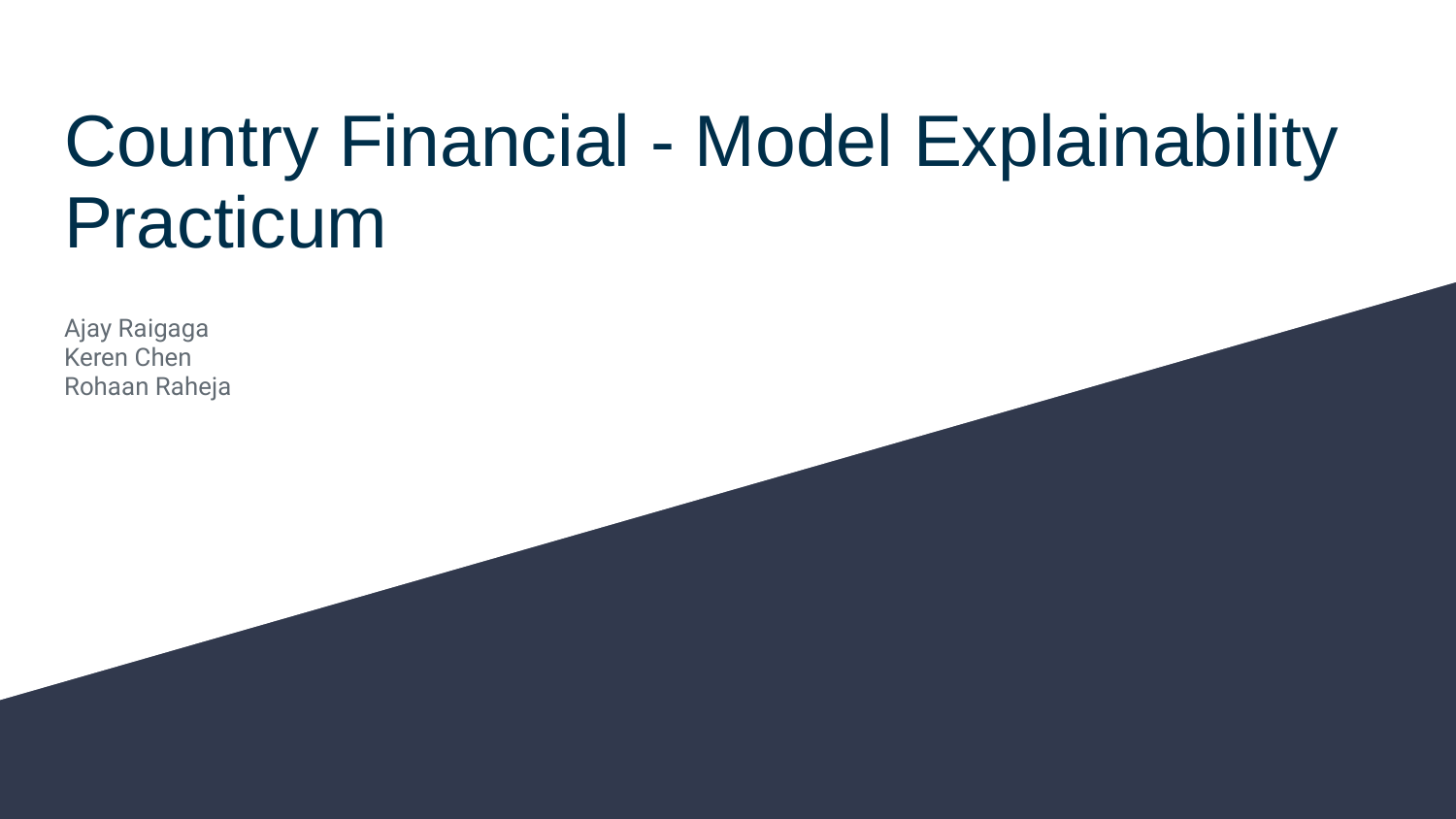

# Country Financial - Model Explainability Practicum
Ajay Raigaga
Keren Chen
Rohaan Raheja